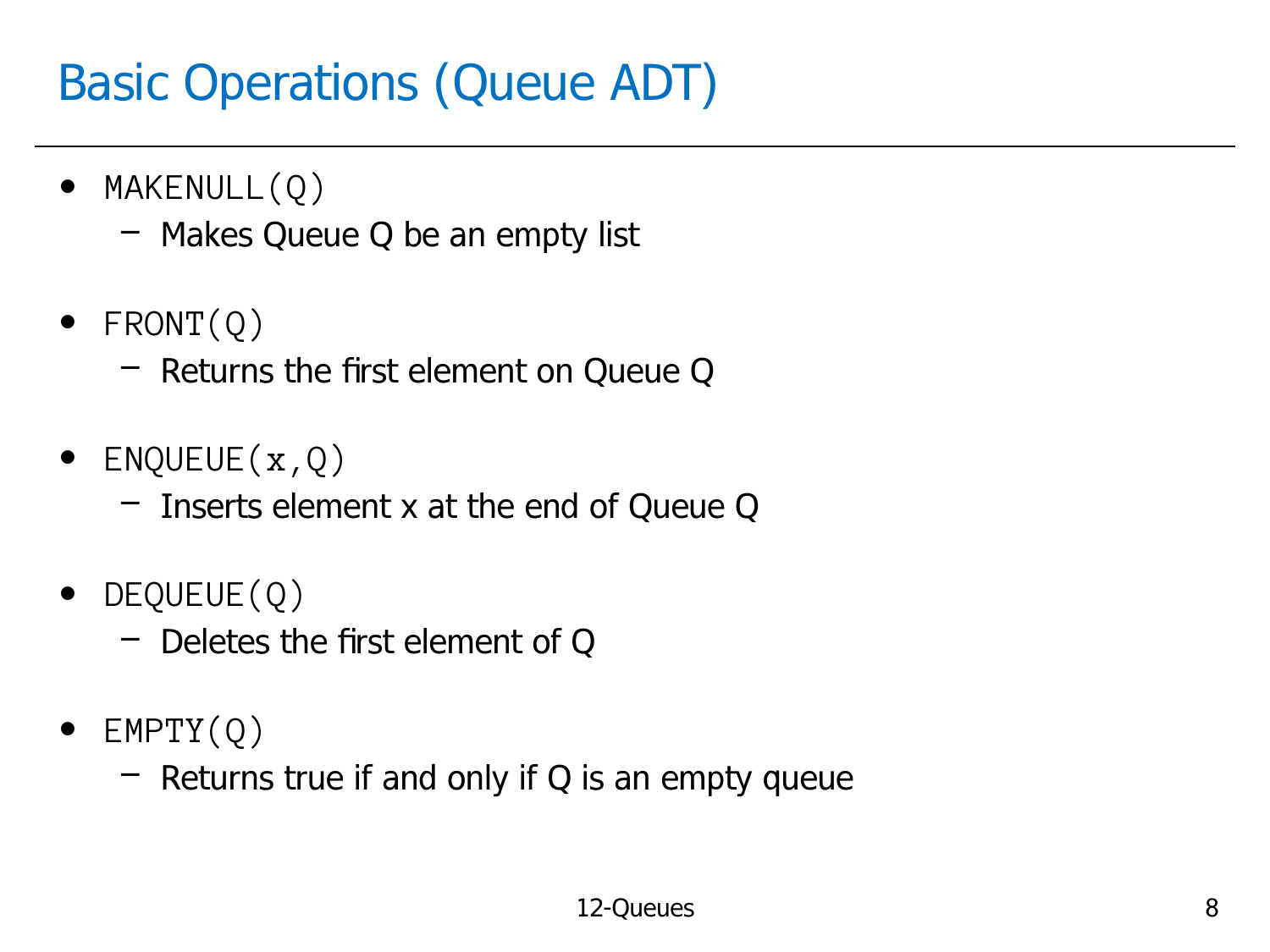

# Basic Operations (Queue ADT)
MAKENULL(Q)
Makes Queue Q be an empty list

FRONT(Q)
Returns the first element on Queue Q

ENQUEUE(x,Q)
Inserts element x at the end of Queue Q

DEQUEUE(Q)
Deletes the first element of Q

EMPTY(Q)
Returns true if and only if Q is an empty queue

12-Queues
8